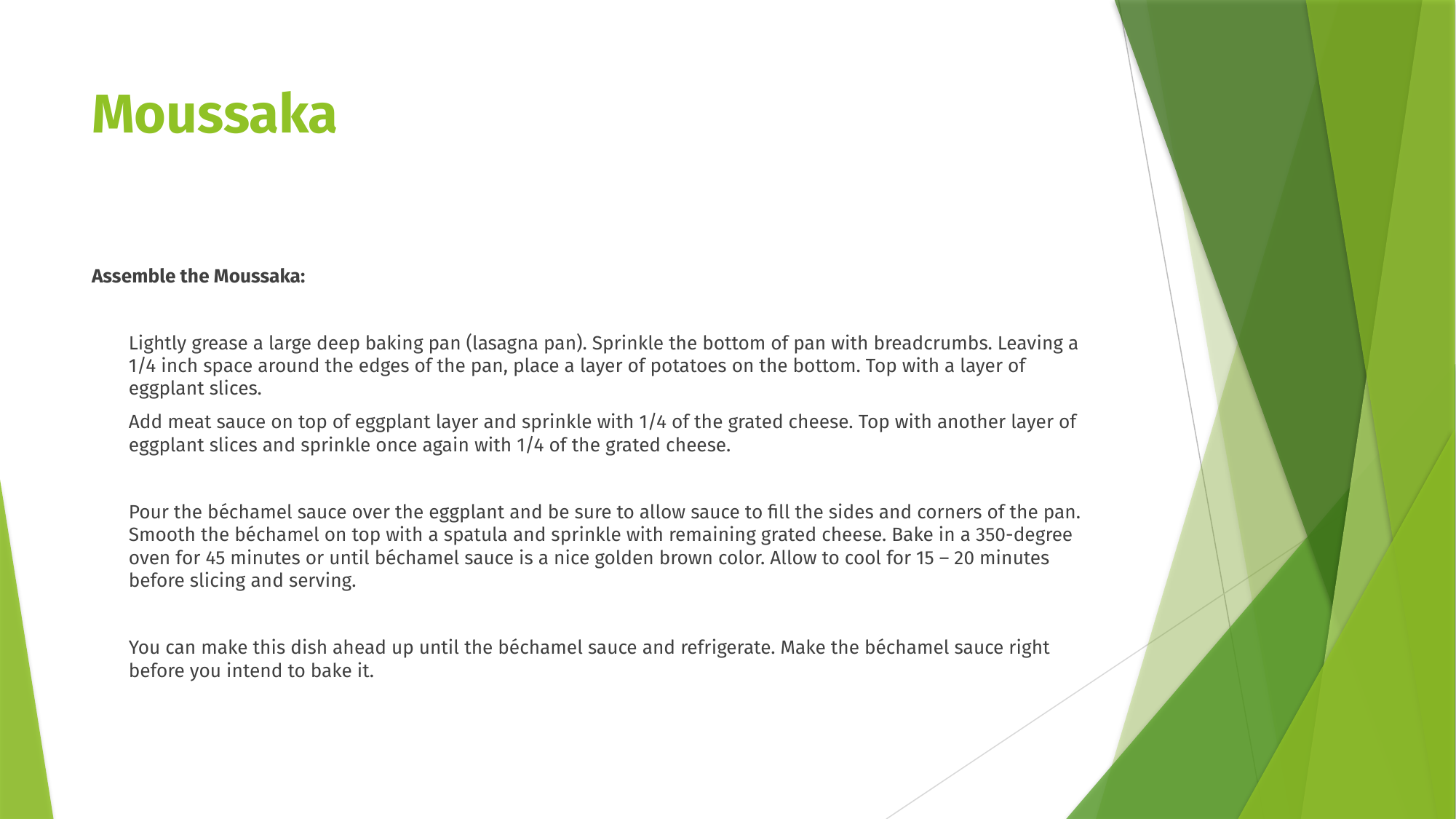

# Moussaka
Assemble the Moussaka:

	Lightly grease a large deep baking pan (lasagna pan). Sprinkle the bottom of pan with breadcrumbs. Leaving a 1/4 inch space around the edges of the pan, place a layer of potatoes on the bottom. Top with a layer of eggplant slices.
	Add meat sauce on top of eggplant layer and sprinkle with 1/4 of the grated cheese. Top with another layer of eggplant slices and sprinkle once again with 1/4 of the grated cheese.

	Pour the béchamel sauce over the eggplant and be sure to allow sauce to fill the sides and corners of the pan. Smooth the béchamel on top with a spatula and sprinkle with remaining grated cheese. Bake in a 350-degree oven for 45 minutes or until béchamel sauce is a nice golden brown color. Allow to cool for 15 – 20 minutes before slicing and serving.

	You can make this dish ahead up until the béchamel sauce and refrigerate. Make the béchamel sauce right before you intend to bake it.